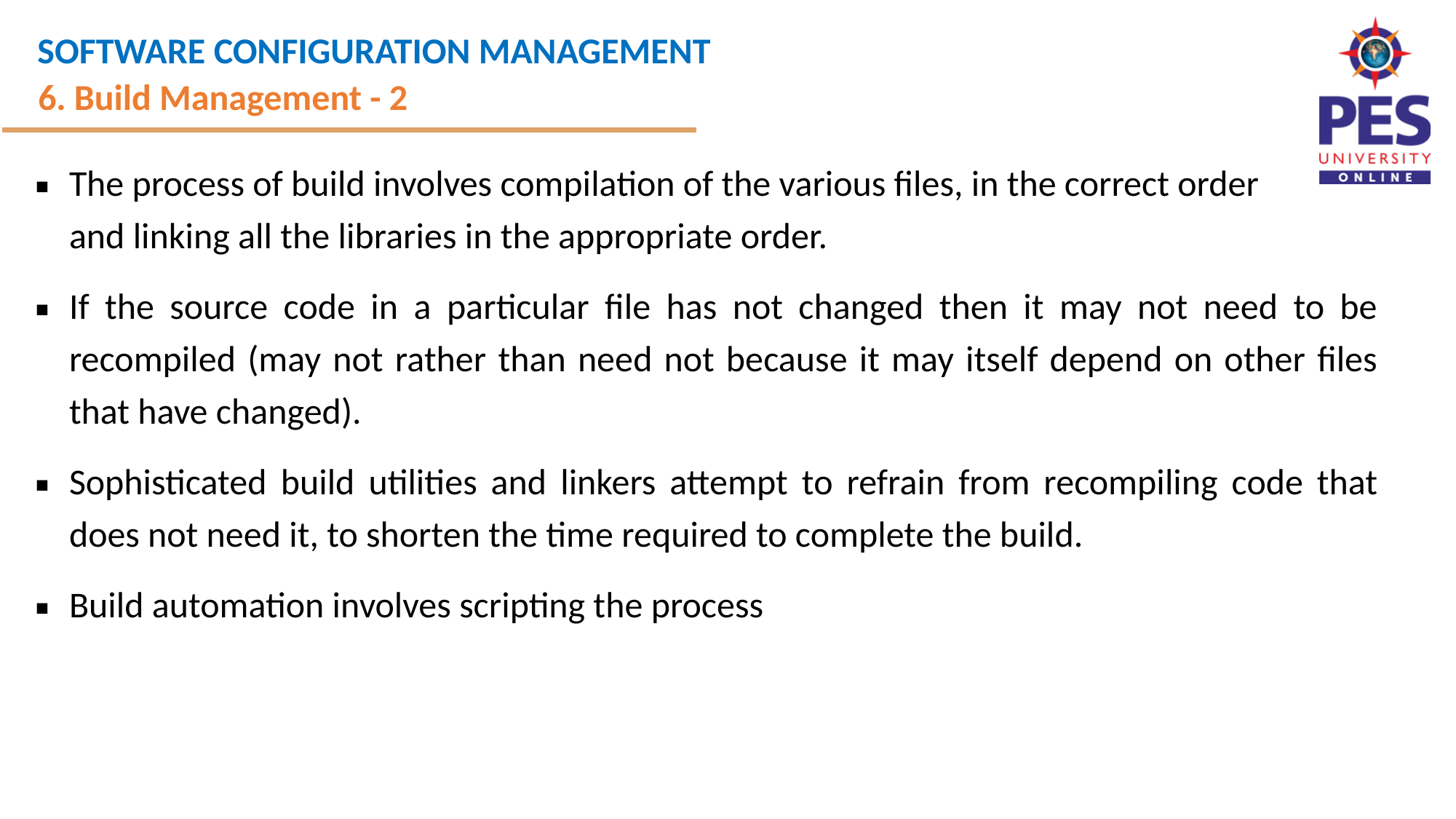

6. Build Management - 2
The process of build involves compilation of the various files, in the correct order
and linking all the libraries in the appropriate order.
If the source code in a particular file has not changed then it may not need to be recompiled (may not rather than need not because it may itself depend on other files that have changed).
Sophisticated build utilities and linkers attempt to refrain from recompiling code that does not need it, to shorten the time required to complete the build.
Build automation involves scripting the process